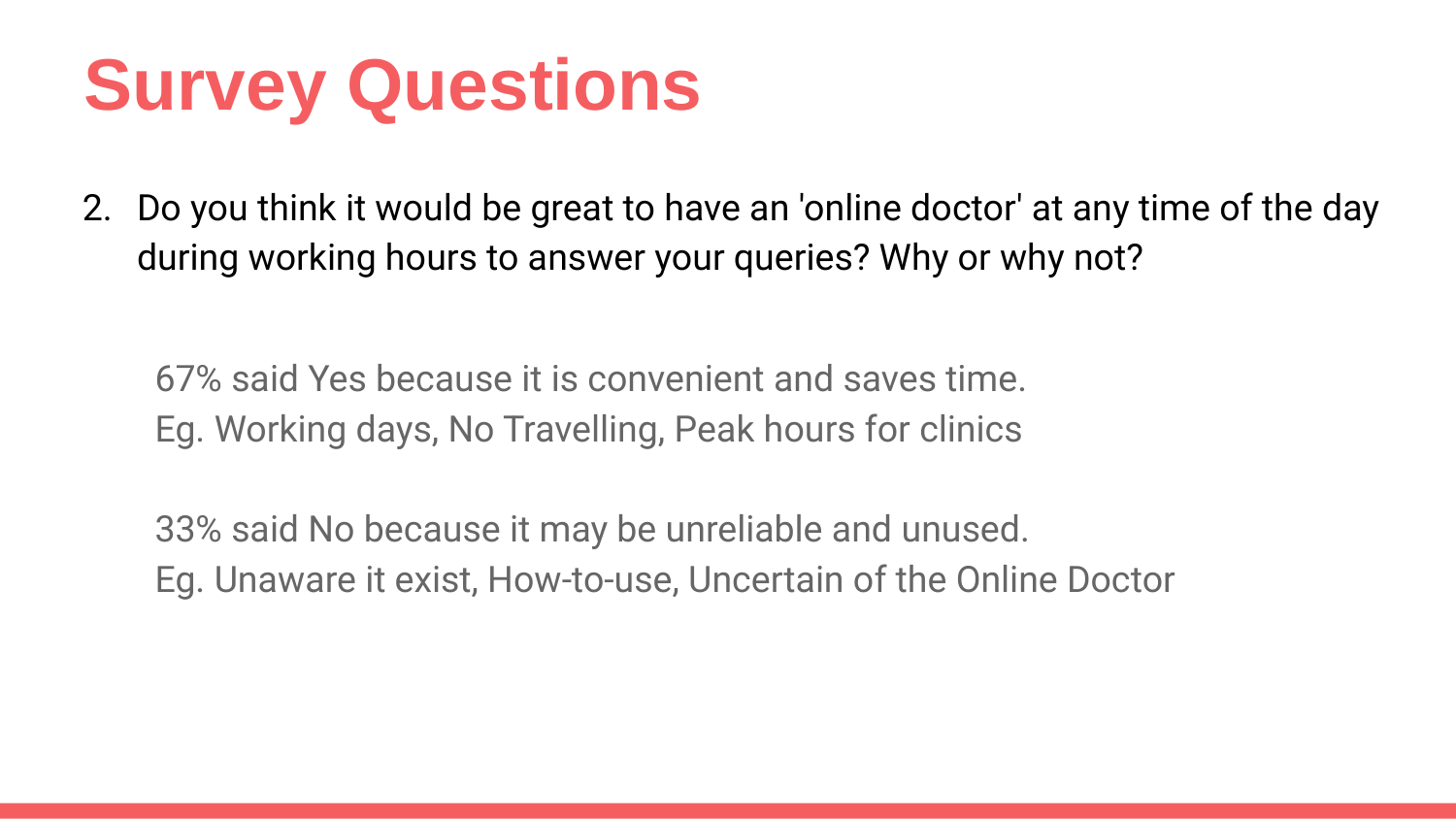

# Survey Questions
Do you think it would be great to have an 'online doctor' at any time of the day during working hours to answer your queries? Why or why not?

  67% said Yes because it is convenient and saves time.
  Eg. Working days, No Travelling, Peak hours for clinics

  33% said No because it may be unreliable and unused.
  Eg. Unaware it exist, How-to-use, Uncertain of the Online Doctor